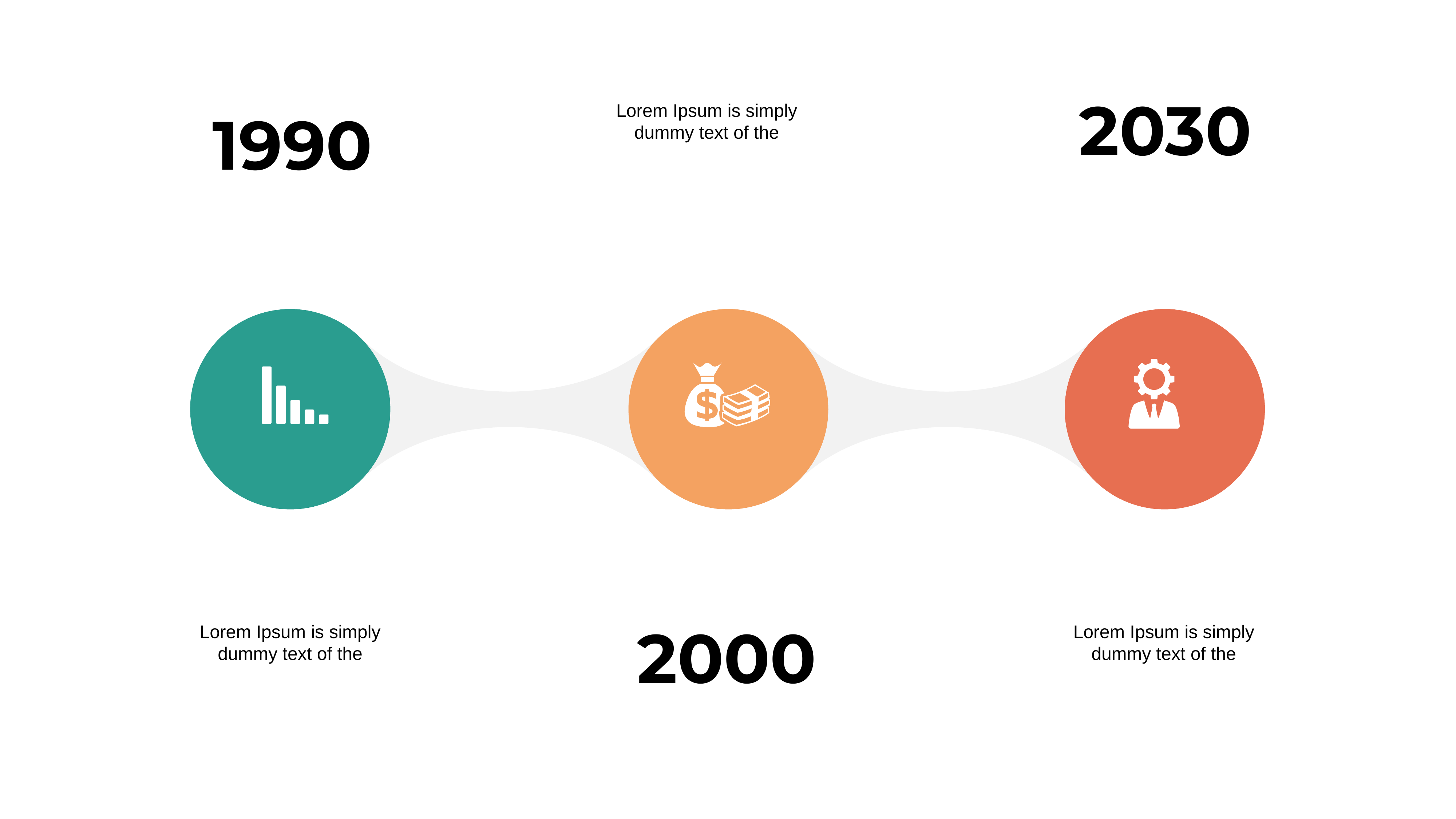

2030
Lorem Ipsum is simply dummy text of the
1990

2000
Lorem Ipsum is simply dummy text of the
Lorem Ipsum is simply dummy text of the